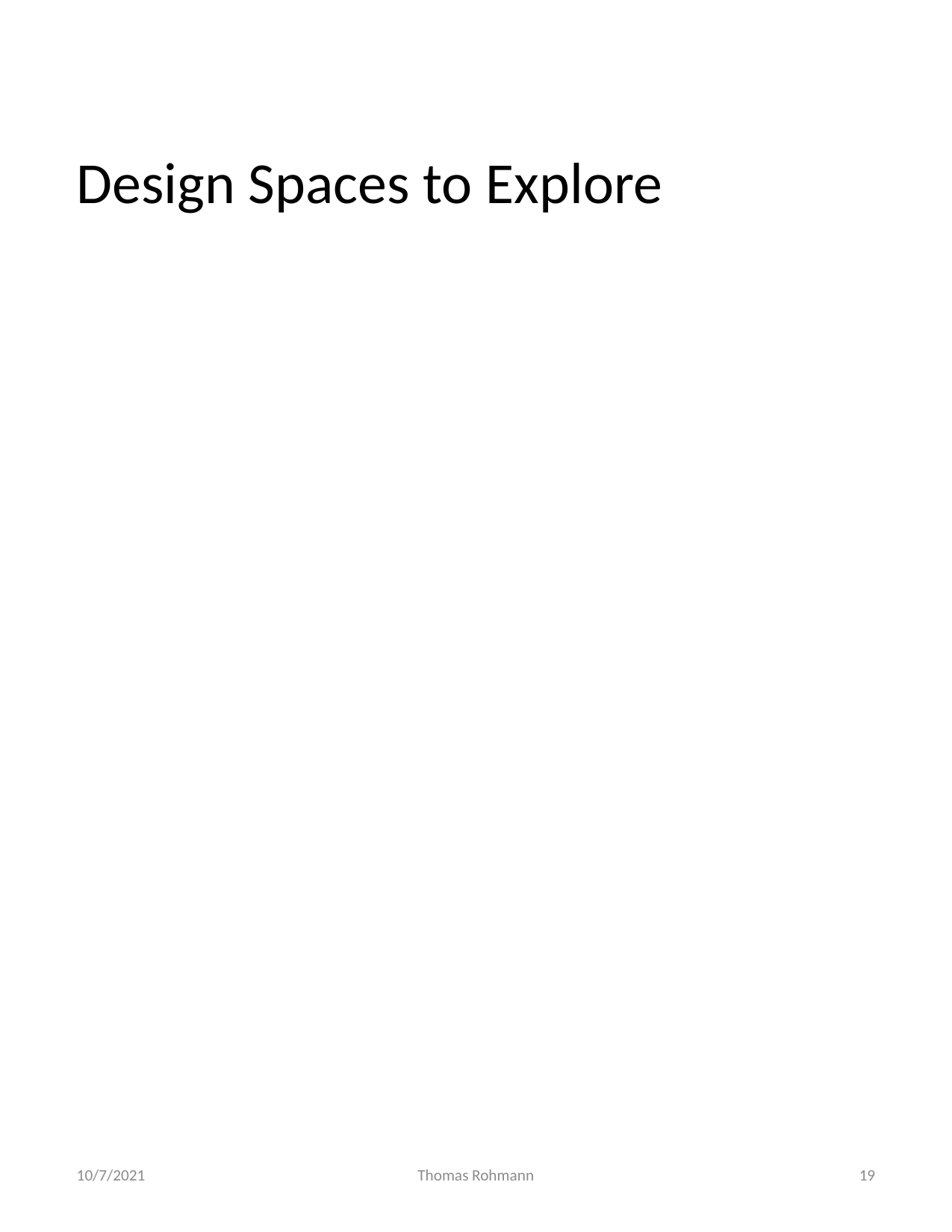

# Design Spaces to Explore

10/7/2021
Thomas Rohmann
19